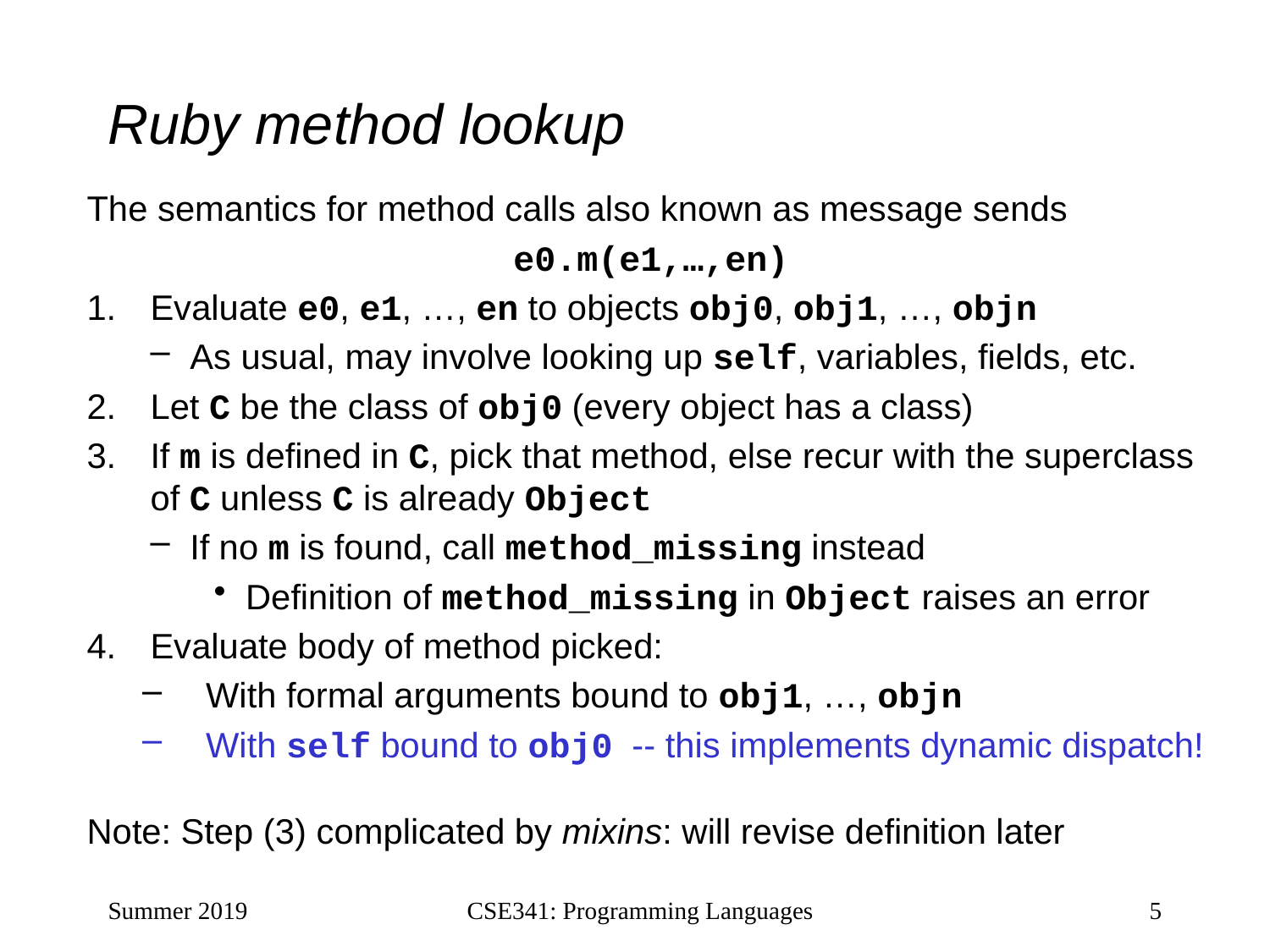

# Ruby method lookup
The semantics for method calls also known as message sends
e0.m(e1,…,en)
Evaluate e0, e1, …, en to objects obj0, obj1, …, objn
As usual, may involve looking up self, variables, fields, etc.
Let C be the class of obj0 (every object has a class)
If m is defined in C, pick that method, else recur with the superclass of C unless C is already Object
If no m is found, call method_missing instead
Definition of method_missing in Object raises an error
Evaluate body of method picked:
With formal arguments bound to obj1, …, objn
With self bound to obj0  -- this implements dynamic dispatch!

Note: Step (3) complicated by mixins: will revise definition later
Summer 2019
CSE341: Programming Languages
5